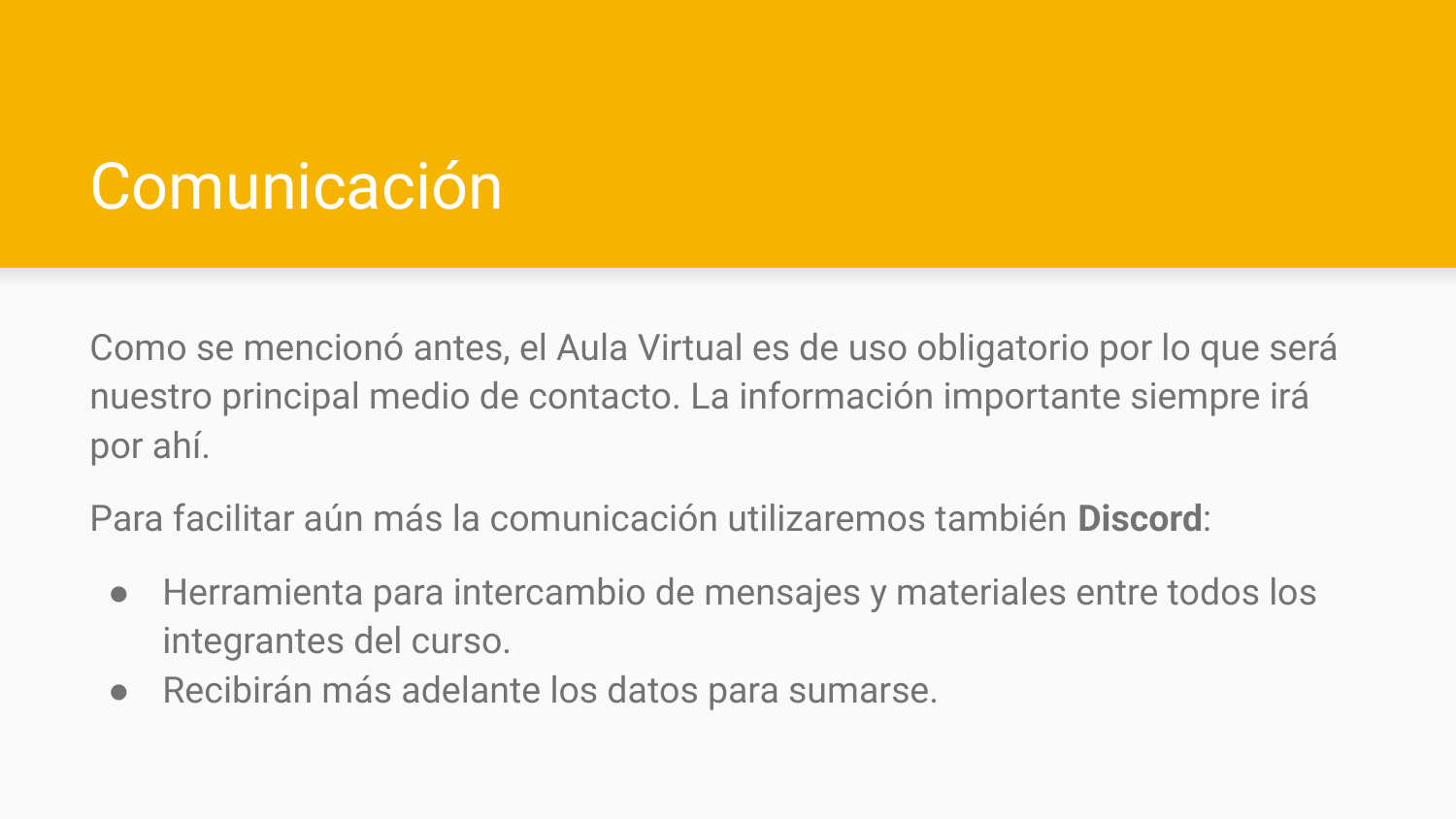

# Comunicación
Como se mencionó antes, el Aula Virtual es de uso obligatorio por lo que será nuestro principal medio de contacto. La información importante siempre irá por ahí.
Para facilitar aún más la comunicación utilizaremos también Discord:
Herramienta para intercambio de mensajes y materiales entre todos los integrantes del curso.
Recibirán más adelante los datos para sumarse.